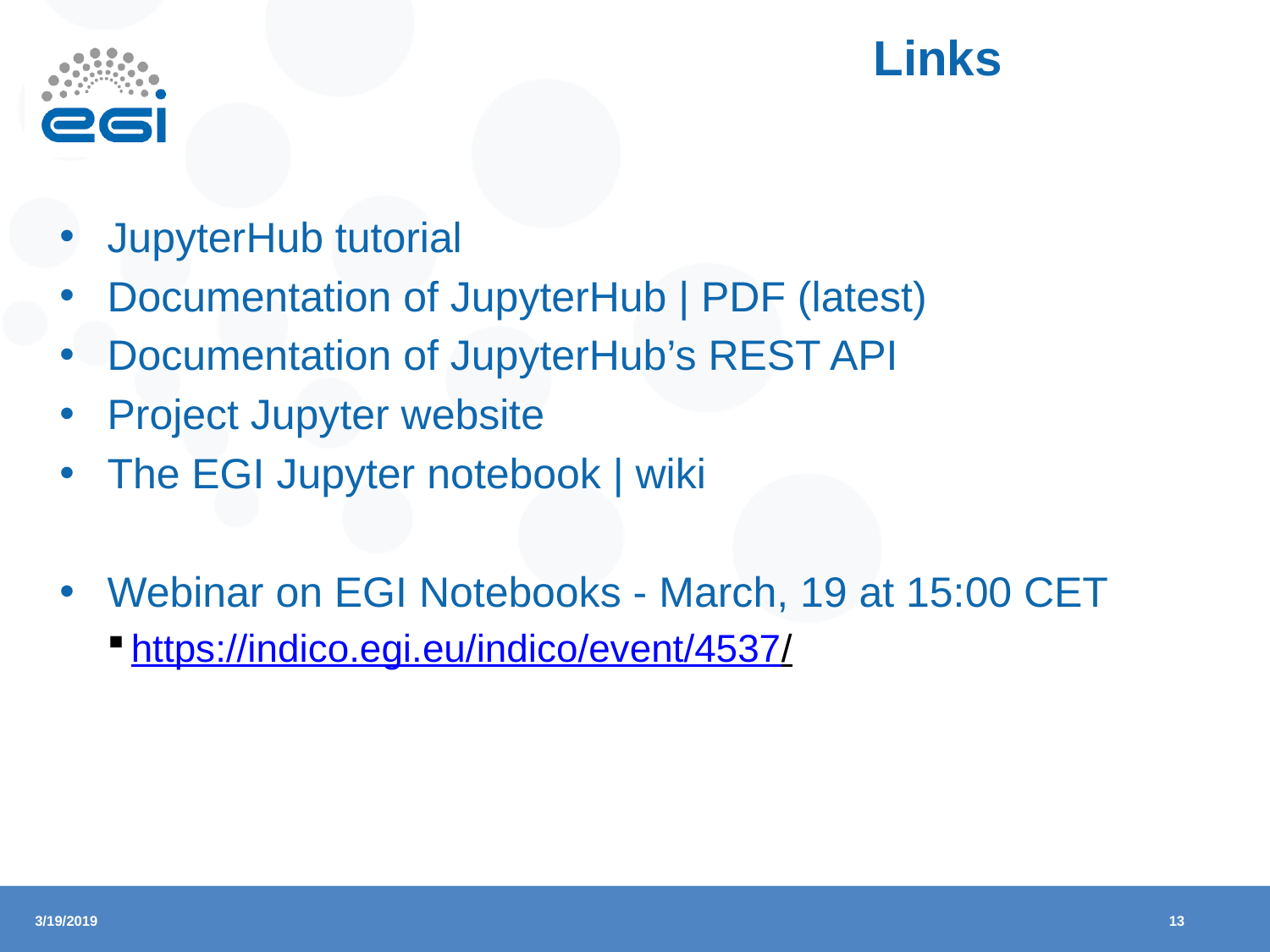

# Links
JupyterHub tutorial
Documentation of JupyterHub | PDF (latest)
Documentation of JupyterHub’s REST API
Project Jupyter website
The EGI Jupyter notebook | wiki

Webinar on EGI Notebooks - March, 19 at 15:00 CET
https://indico.egi.eu/indico/event/4537/